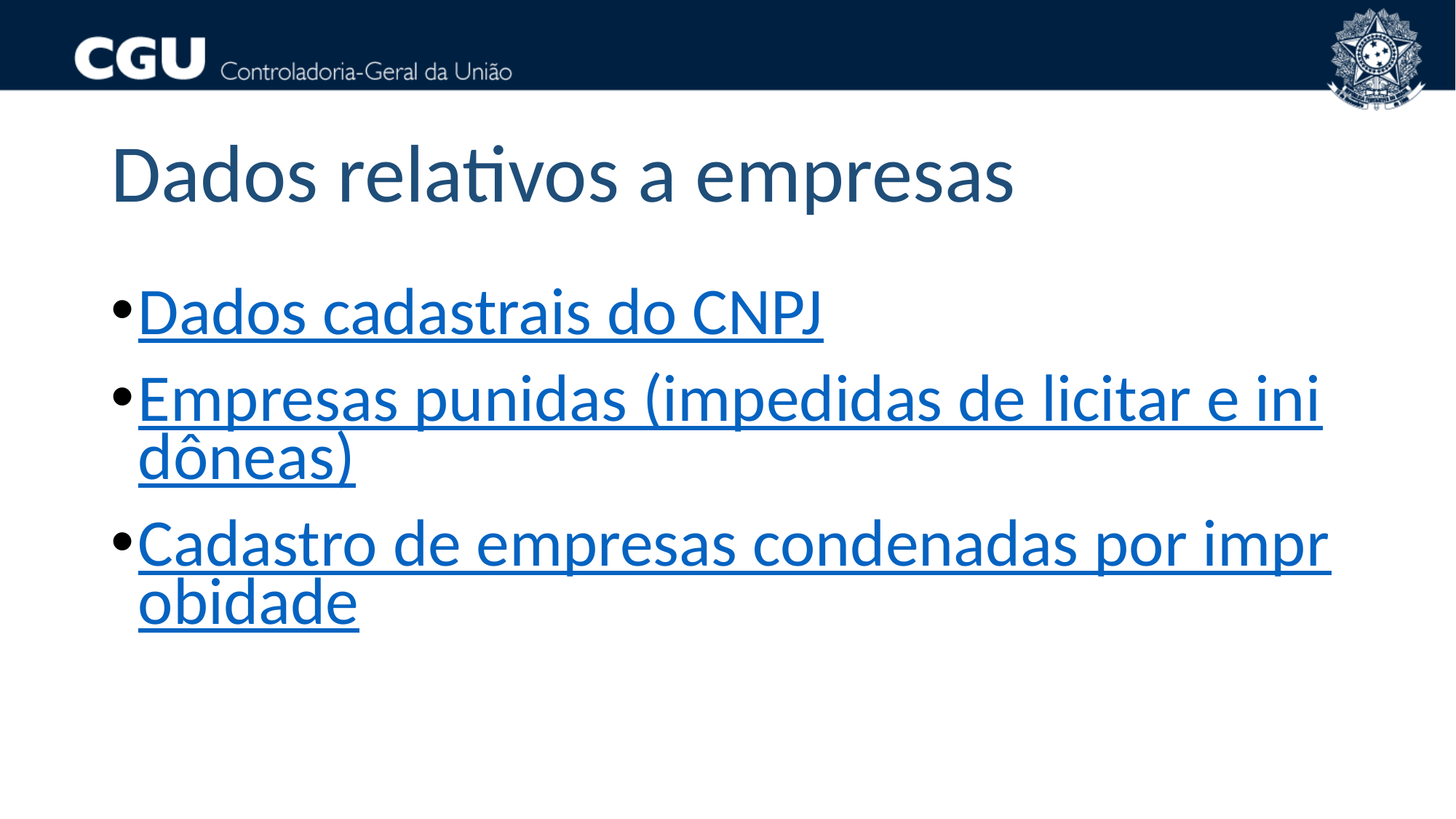

# Dados relativos a empresas
Dados cadastrais do CNPJ
Empresas punidas (impedidas de licitar e inidôneas)
Cadastro de empresas condenadas por improbidade